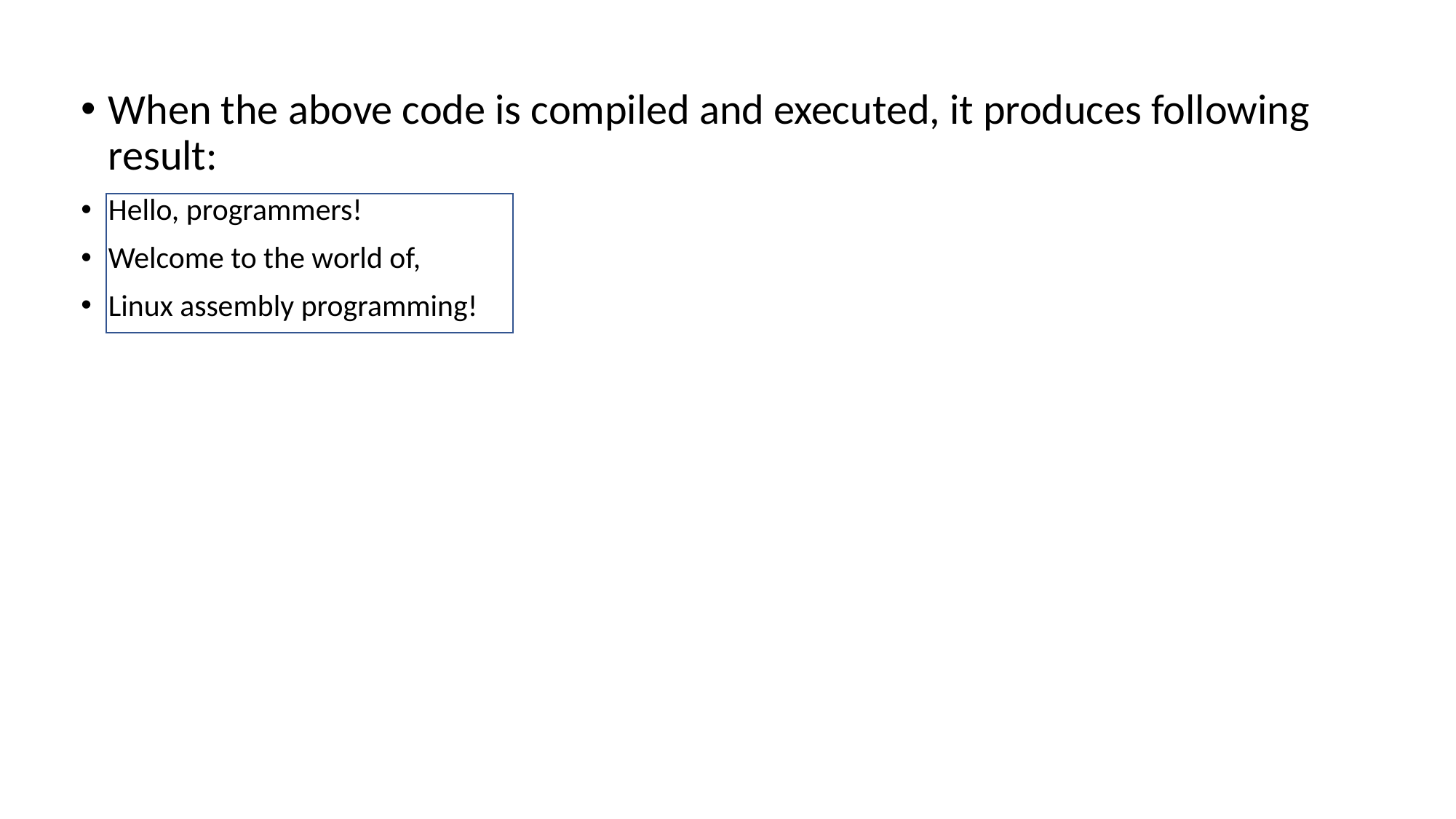

When the above code is compiled and executed, it produces following result:
Hello, programmers!
Welcome to the world of,
Linux assembly programming!